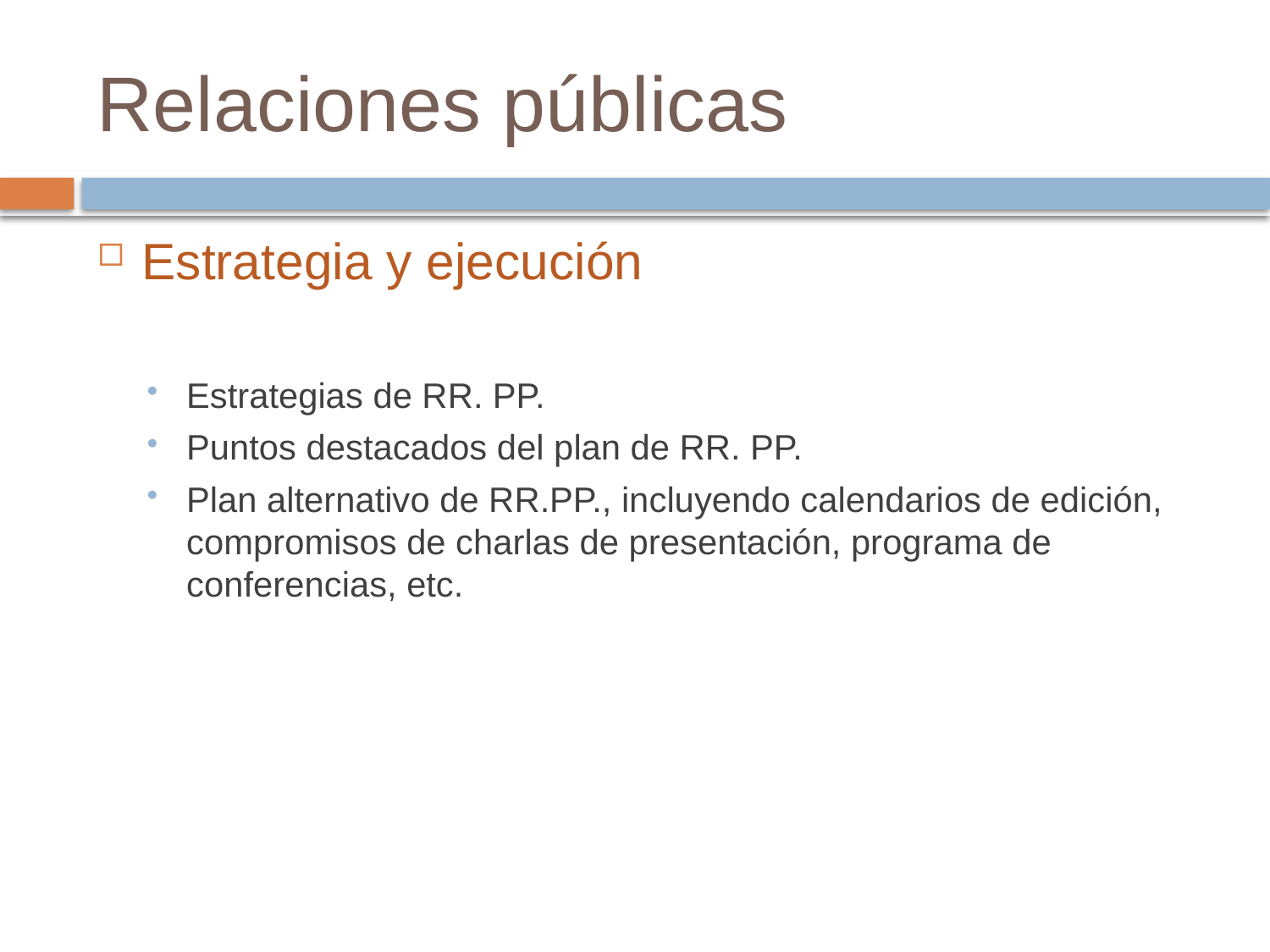

# Relaciones públicas
Estrategia y ejecución

Estrategias de RR. PP.
Puntos destacados del plan de RR. PP.
Plan alternativo de RR.PP., incluyendo calendarios de edición, compromisos de charlas de presentación, programa de conferencias, etc.